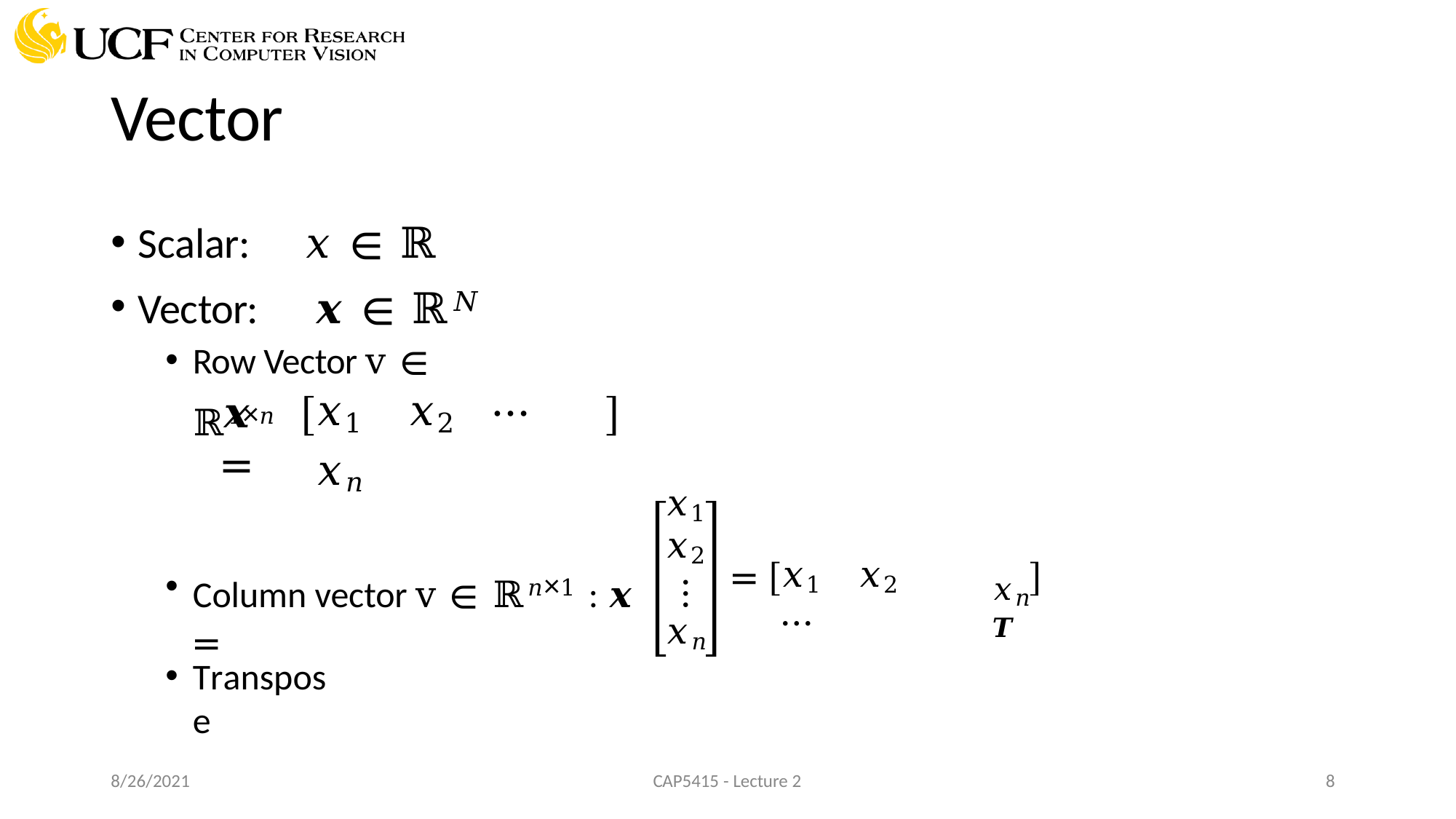

# Vector
Scalar:	𝑥 ∈ ℝ
Vector:	𝒙 ∈ ℝ𝑁
Row Vector v ∈ ℝ1×𝑛
𝑥1	𝑥2	⋯	𝑥𝑛
𝒙 =

𝑥1
𝑥2
⋮
𝑥𝑛

𝑥𝑛  𝑻
𝑥1	𝑥2	⋯
Column vector v ∈ ℝ𝑛×1 : 𝒙 =
=

Transpose
8/26/2021
CAP5415 - Lecture 2
8